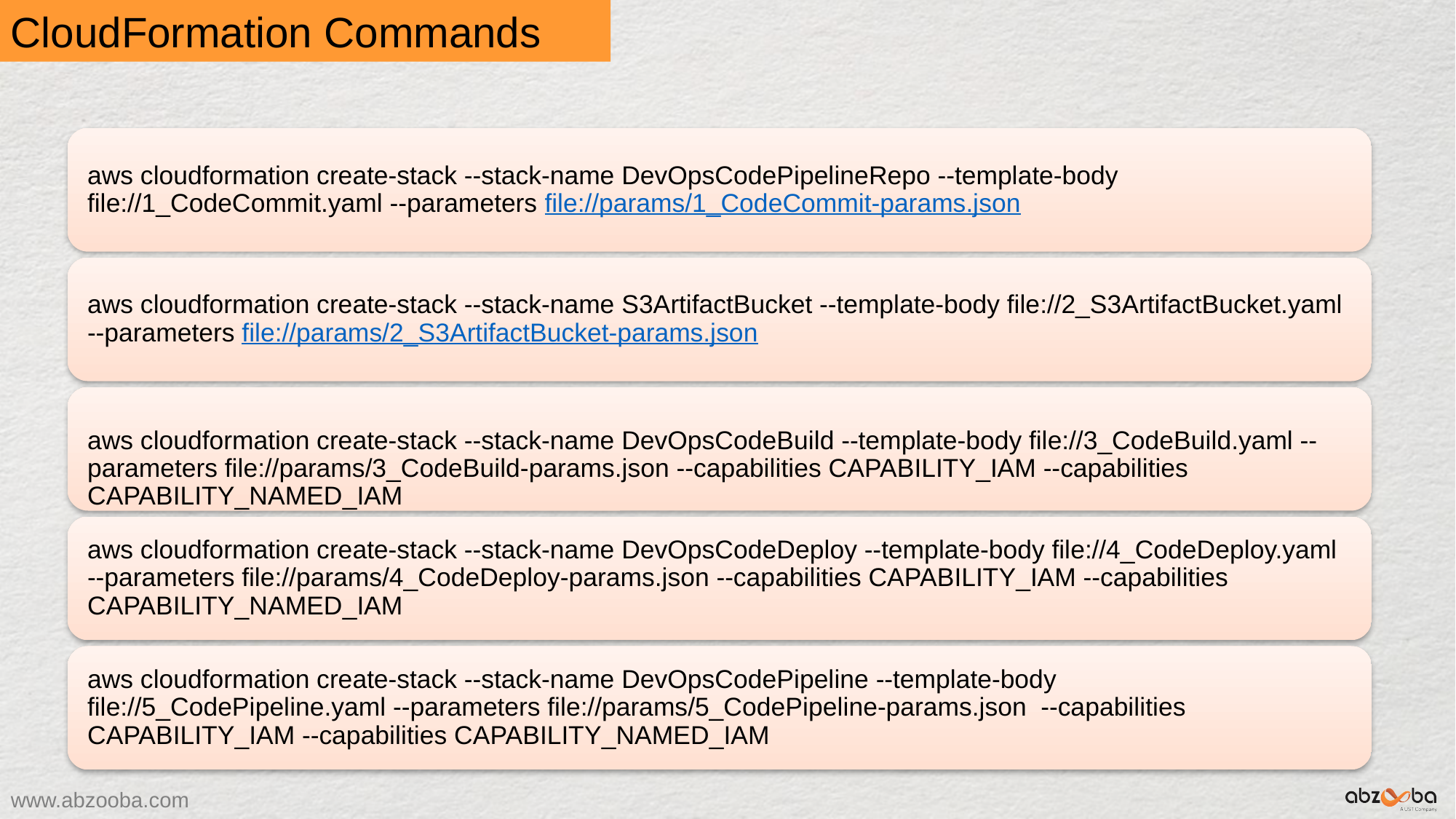

CloudFormation Commands
aws cloudformation create-stack --stack-name DevOpsCodePipelineRepo --template-body file://1_CodeCommit.yaml --parameters file://params/1_CodeCommit-params.json
aws cloudformation create-stack --stack-name S3ArtifactBucket --template-body file://2_S3ArtifactBucket.yaml --parameters file://params/2_S3ArtifactBucket-params.json

aws cloudformation create-stack --stack-name DevOpsCodeBuild --template-body file://3_CodeBuild.yaml --parameters file://params/3_CodeBuild-params.json --capabilities CAPABILITY_IAM --capabilities CAPABILITY_NAMED_IAM
aws cloudformation create-stack --stack-name DevOpsCodeDeploy --template-body file://4_CodeDeploy.yaml --parameters file://params/4_CodeDeploy-params.json --capabilities CAPABILITY_IAM --capabilities CAPABILITY_NAMED_IAM
aws cloudformation create-stack --stack-name DevOpsCodePipeline --template-body file://5_CodePipeline.yaml --parameters file://params/5_CodePipeline-params.json  --capabilities CAPABILITY_IAM --capabilities CAPABILITY_NAMED_IAM